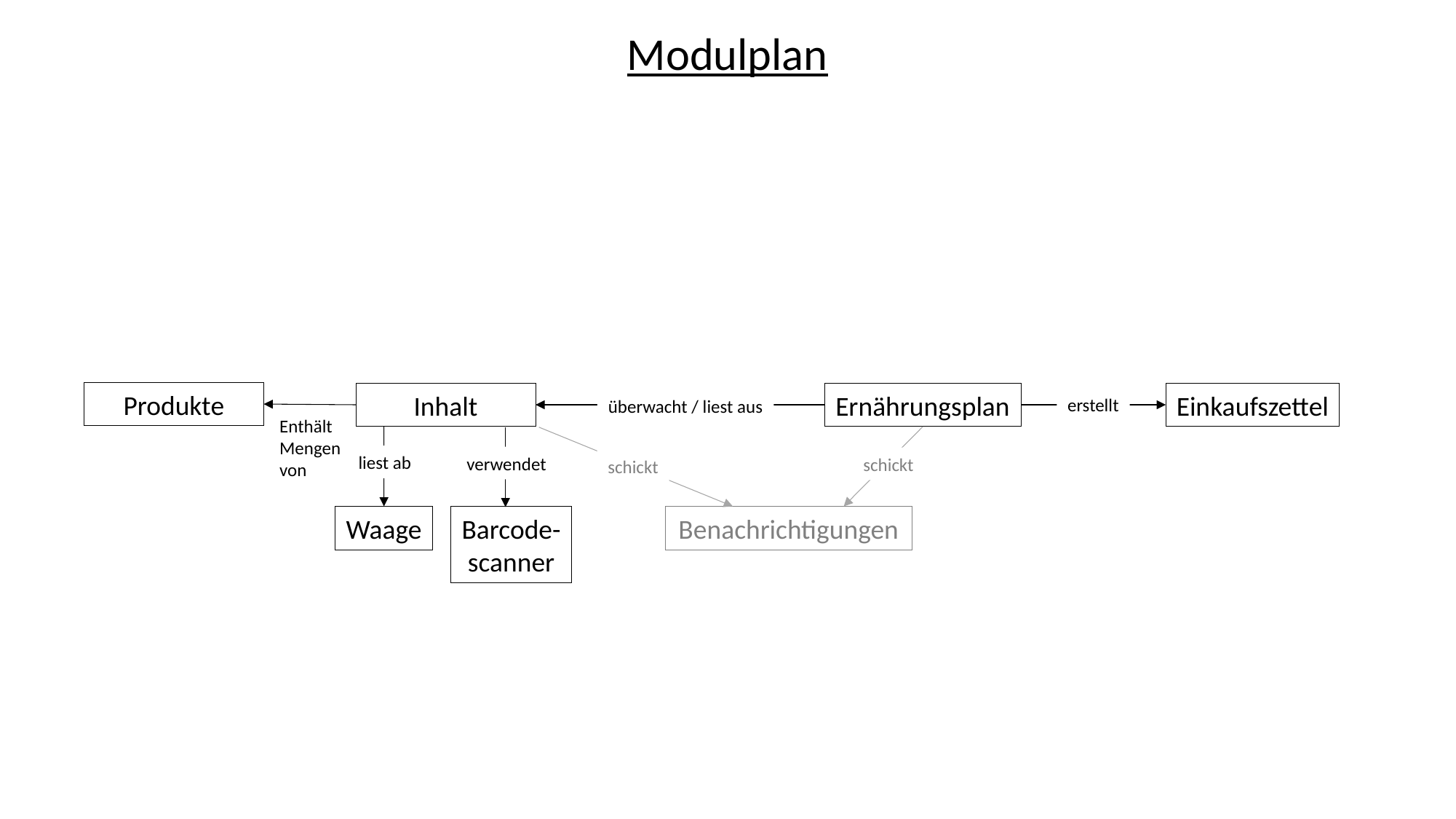

Modulplan
Produkte
Inhalt
Ernährungsplan
Einkaufszettel
erstellt
überwacht / liest aus
Enthält Mengen von
liest ab
verwendet
schickt
schickt
Waage
Barcode-
scanner
Benachrichtigungen